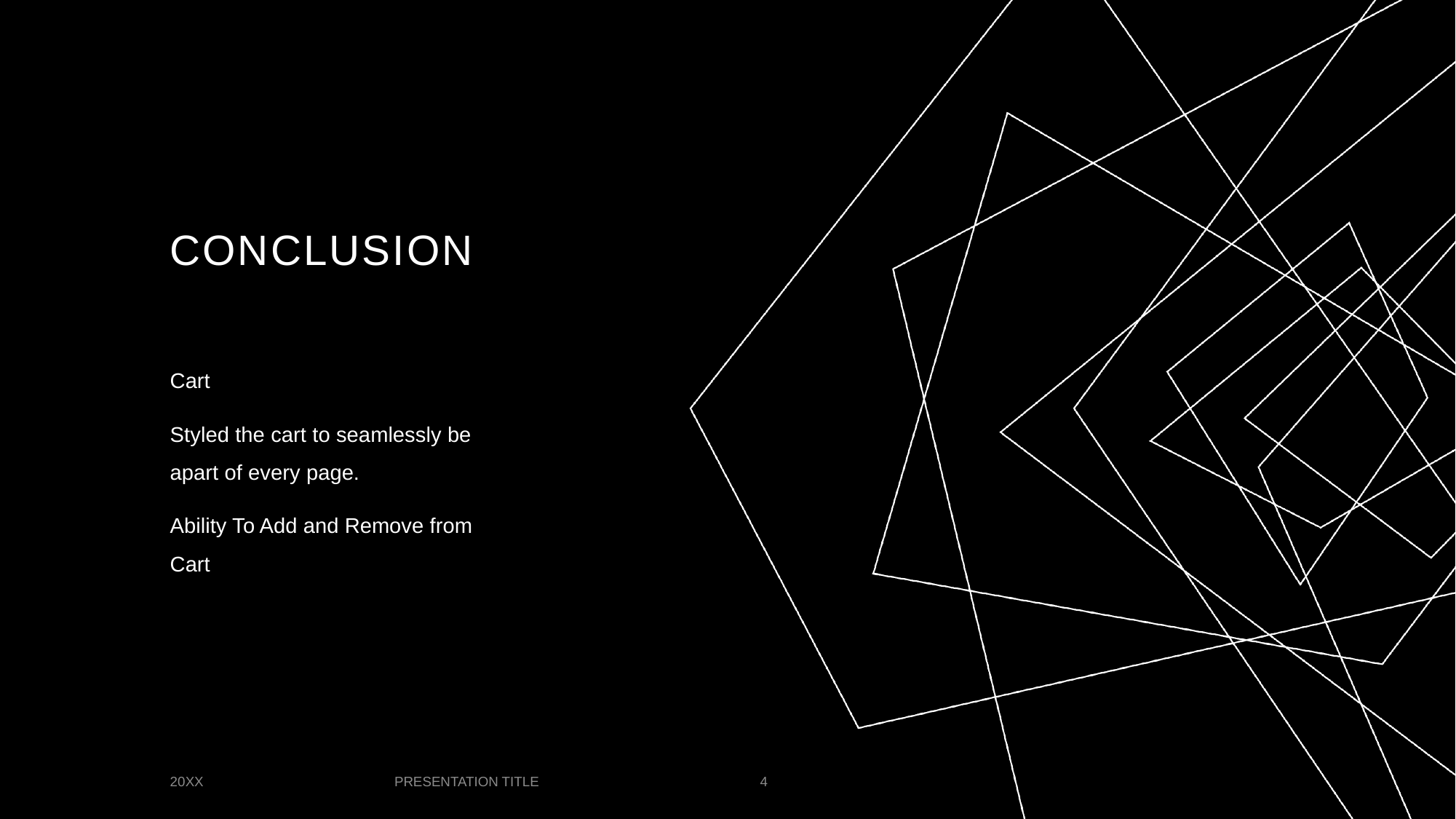

# Conclusion
Cart
Styled the cart to seamlessly be apart of every page.
Ability To Add and Remove from Cart
PRESENTATION TITLE
20XX
4